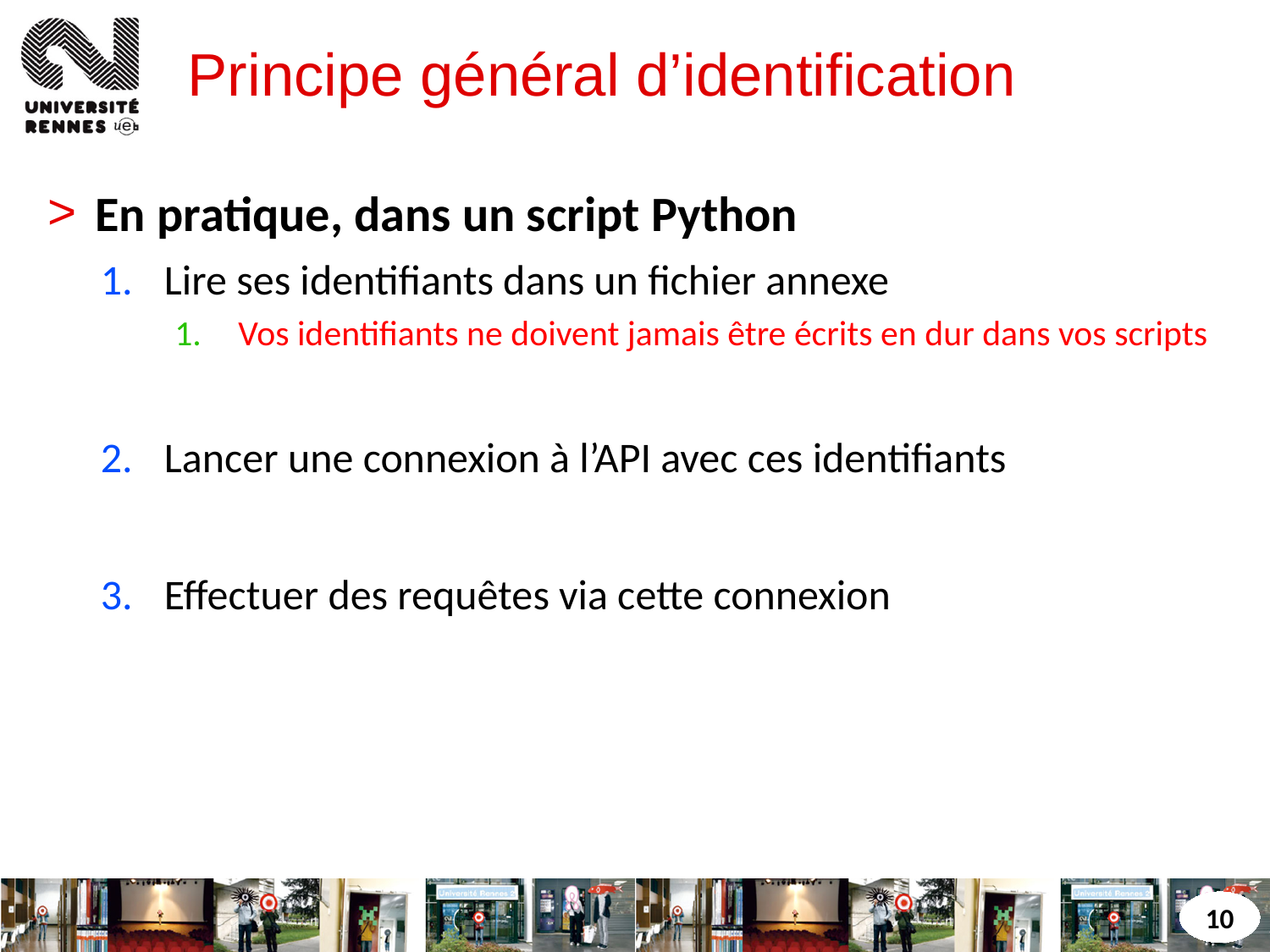

# Principe général d’identification
En pratique, dans un script Python
Lire ses identifiants dans un fichier annexe
Vos identifiants ne doivent jamais être écrits en dur dans vos scripts

Lancer une connexion à l’API avec ces identifiants

Effectuer des requêtes via cette connexion

10